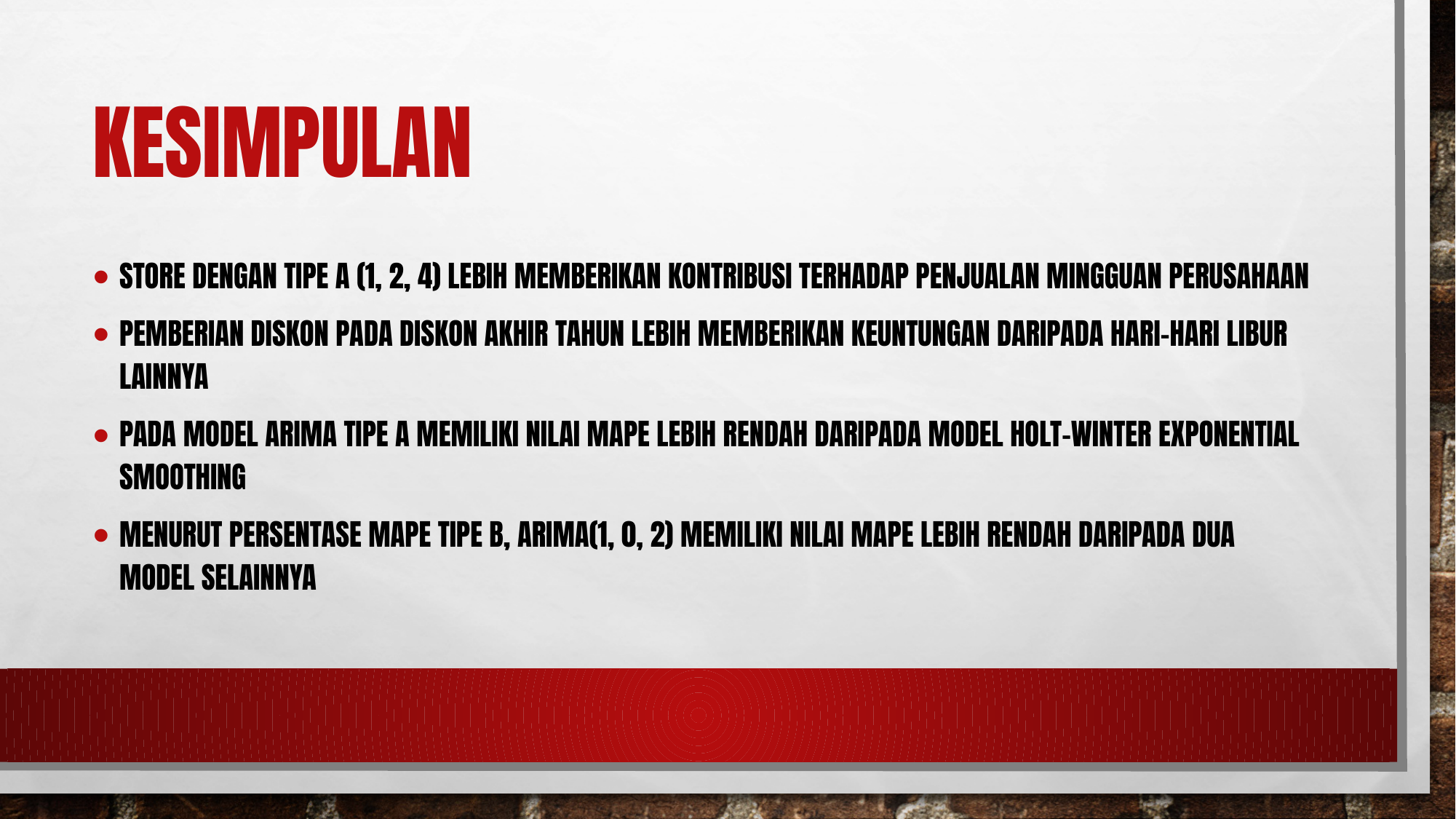

# kesimpulan
Store dengan tipe a (1, 2, 4) lebih memberikan kontribusi terhadap penjualan mingguan perusahaan
Pemberian diskon pada diskon akhir tahun lebih memberikan keuntungan daripada hari-hari libur lainnya
Pada model arima tipe a memiliki nilai mape lebih rendah daripada model holt-winter exponential smoothing
Menurut persentase mape tipe b, arima(1, 0, 2) memiliki nilai mape lebih rendah daripada dua model selainnya